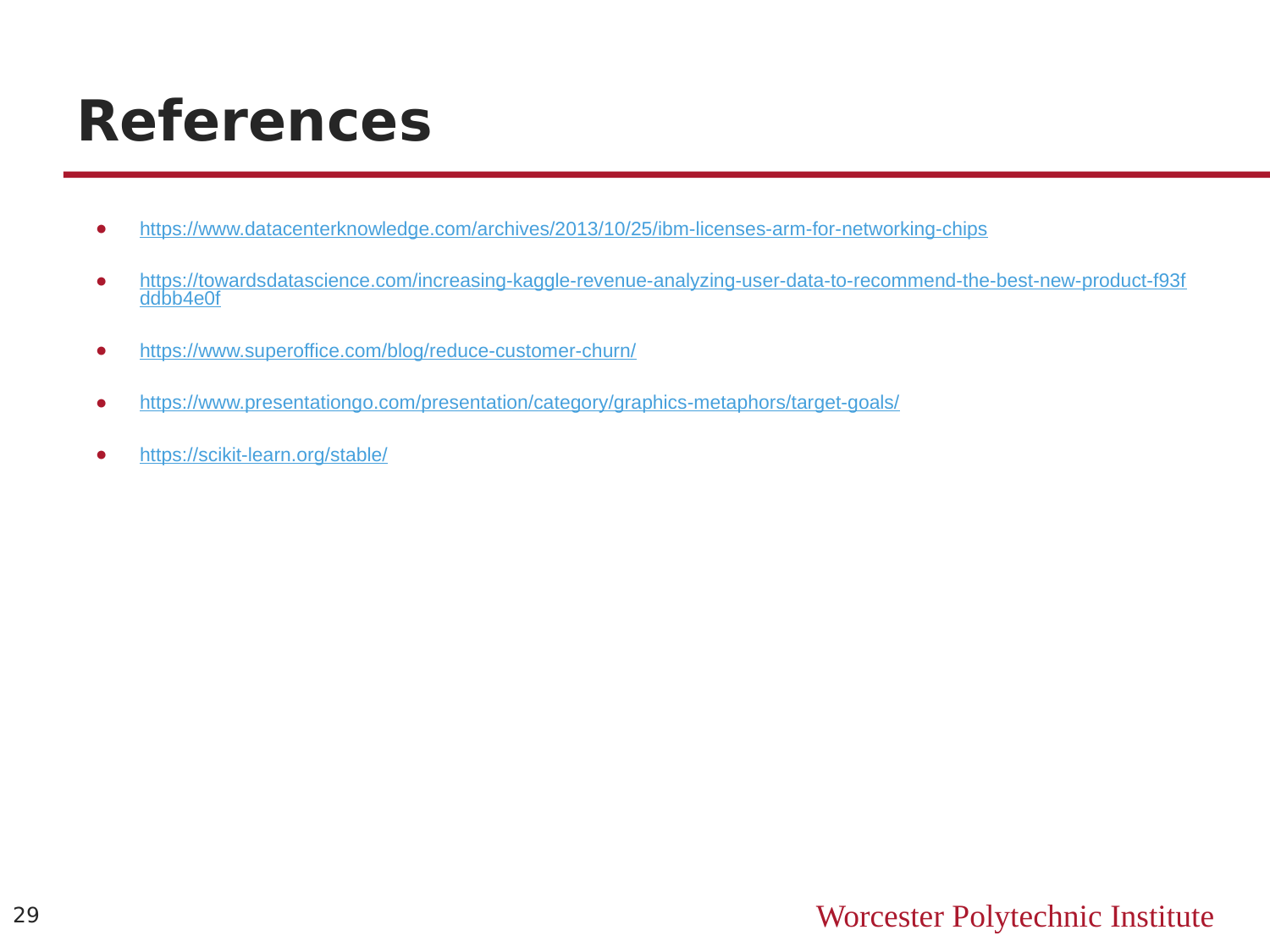

# References
https://www.datacenterknowledge.com/archives/2013/10/25/ibm-licenses-arm-for-networking-chips

https://towardsdatascience.com/increasing-kaggle-revenue-analyzing-user-data-to-recommend-the-best-new-product-f93fddbb4e0f

https://www.superoffice.com/blog/reduce-customer-churn/

https://www.presentationgo.com/presentation/category/graphics-metaphors/target-goals/

https://scikit-learn.org/stable/

29